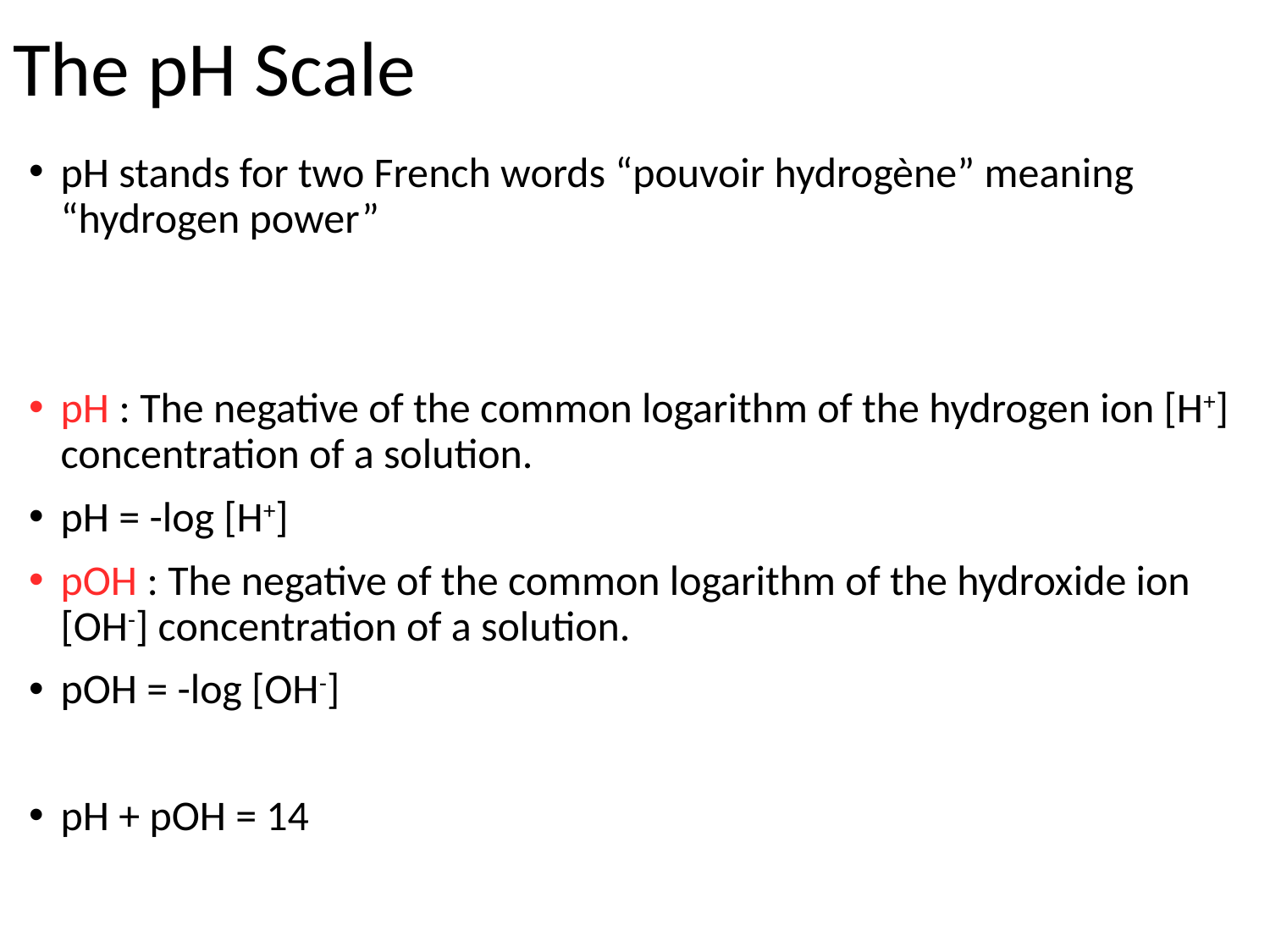

The pH Scale
pH stands for two French words “pouvoir hydrogène” meaning “hydrogen power”

pH : The negative of the common logarithm of the hydrogen ion [H+] concentration of a solution.
pH = -log [H+]
pOH : The negative of the common logarithm of the hydroxide ion [OH-] concentration of a solution.
pOH = -log [OH-]

pH + pOH = 14